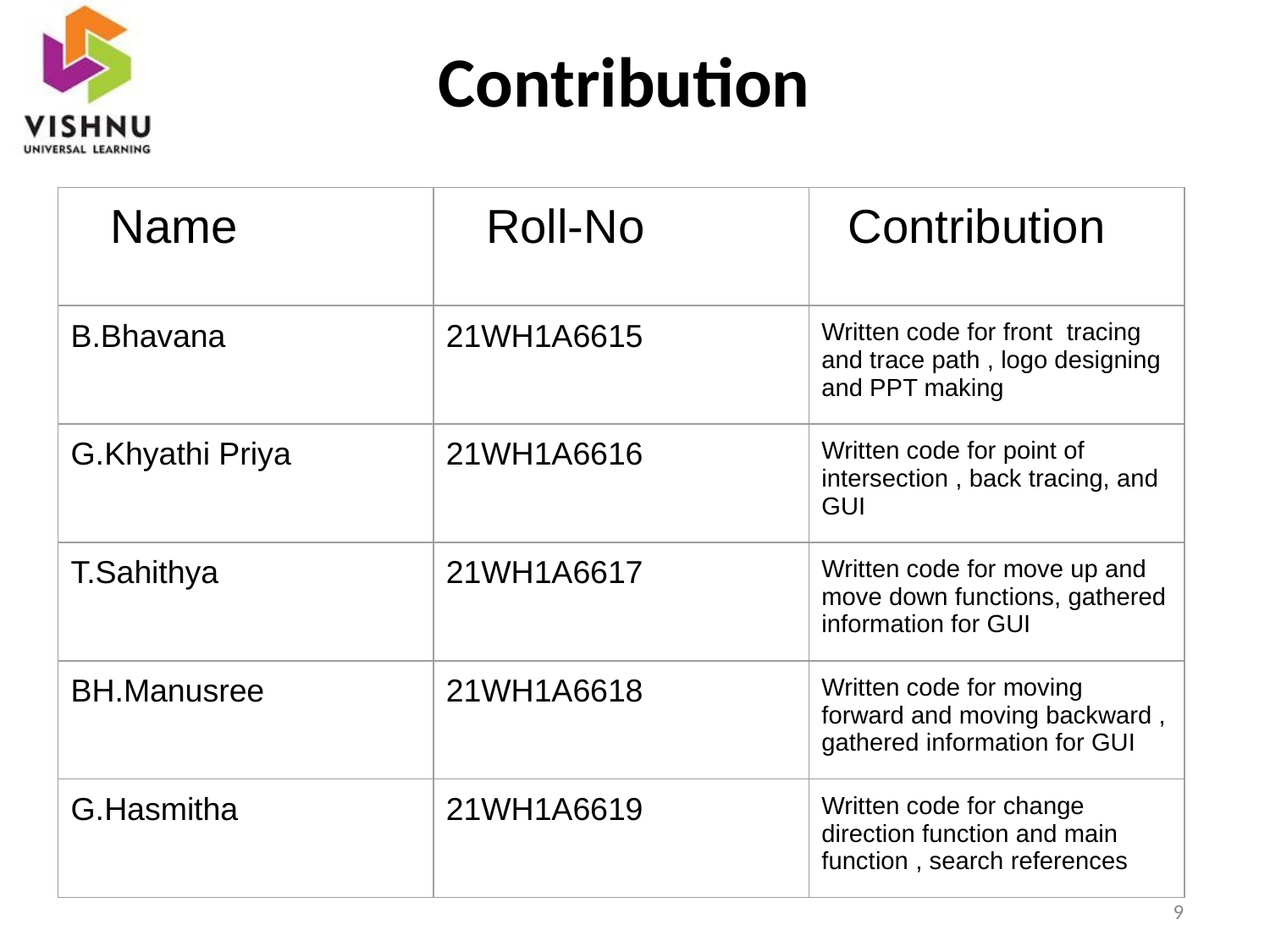

# Contribution
| Name | Roll-No | Contribution |
| --- | --- | --- |
| B.Bhavana | 21WH1A6615 | Written code for front tracing and trace path , logo designing and PPT making |
| G.Khyathi Priya | 21WH1A6616 | Written code for point of intersection , back tracing, and GUI |
| T.Sahithya | 21WH1A6617 | Written code for move up and move down functions, gathered information for GUI |
| BH.Manusree | 21WH1A6618 | Written code for moving forward and moving backward , gathered information for GUI |
| G.Hasmitha | 21WH1A6619 | Written code for change direction function and main function , search references |
9